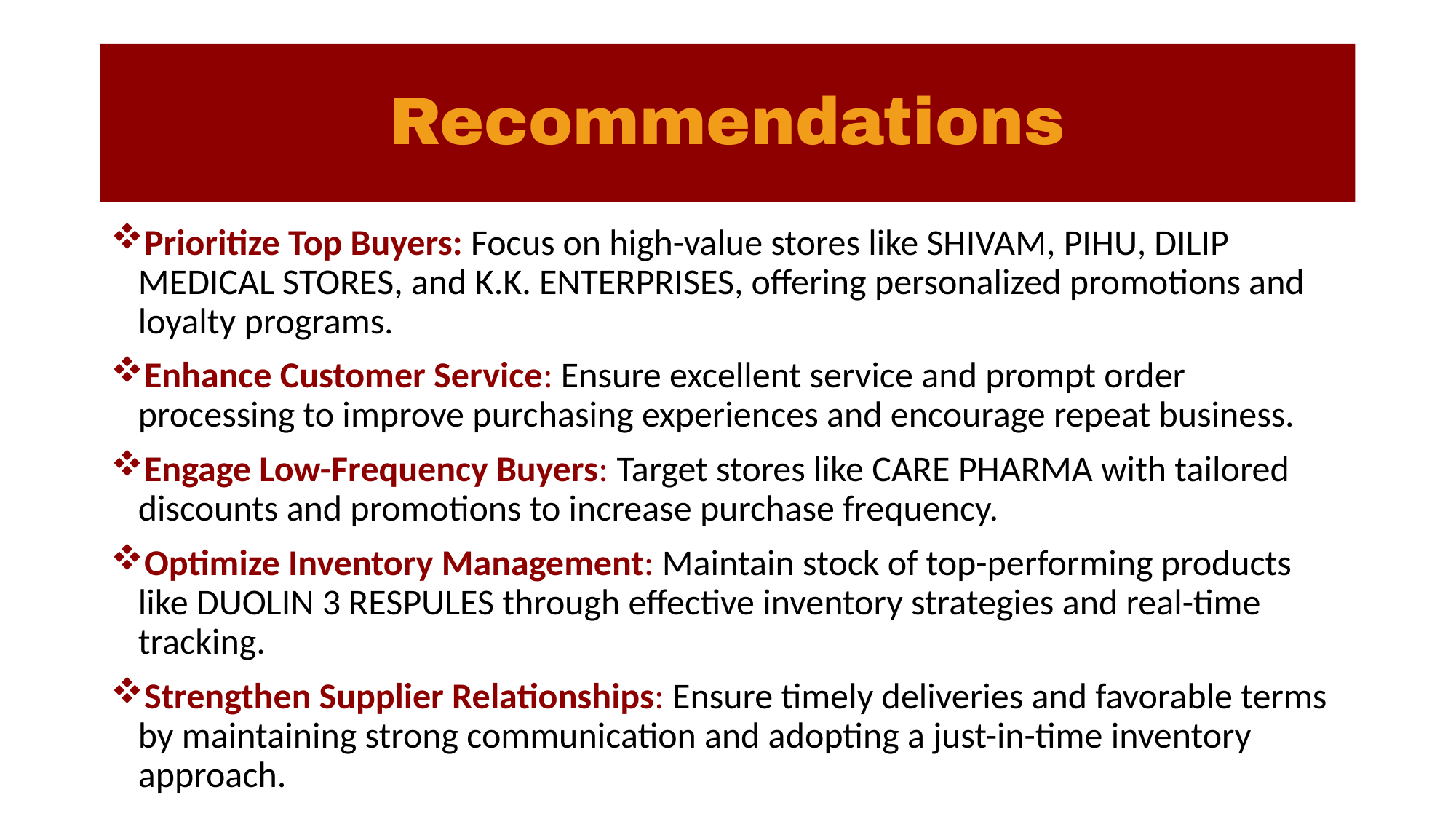

# Recommendations
Prioritize Top Buyers: Focus on high-value stores like SHIVAM, PIHU, DILIP MEDICAL STORES, and K.K. ENTERPRISES, offering personalized promotions and loyalty programs.
Enhance Customer Service: Ensure excellent service and prompt order processing to improve purchasing experiences and encourage repeat business.
Engage Low-Frequency Buyers: Target stores like CARE PHARMA with tailored discounts and promotions to increase purchase frequency.
Optimize Inventory Management: Maintain stock of top-performing products like DUOLIN 3 RESPULES through effective inventory strategies and real-time tracking.
Strengthen Supplier Relationships: Ensure timely deliveries and favorable terms by maintaining strong communication and adopting a just-in-time inventory approach.